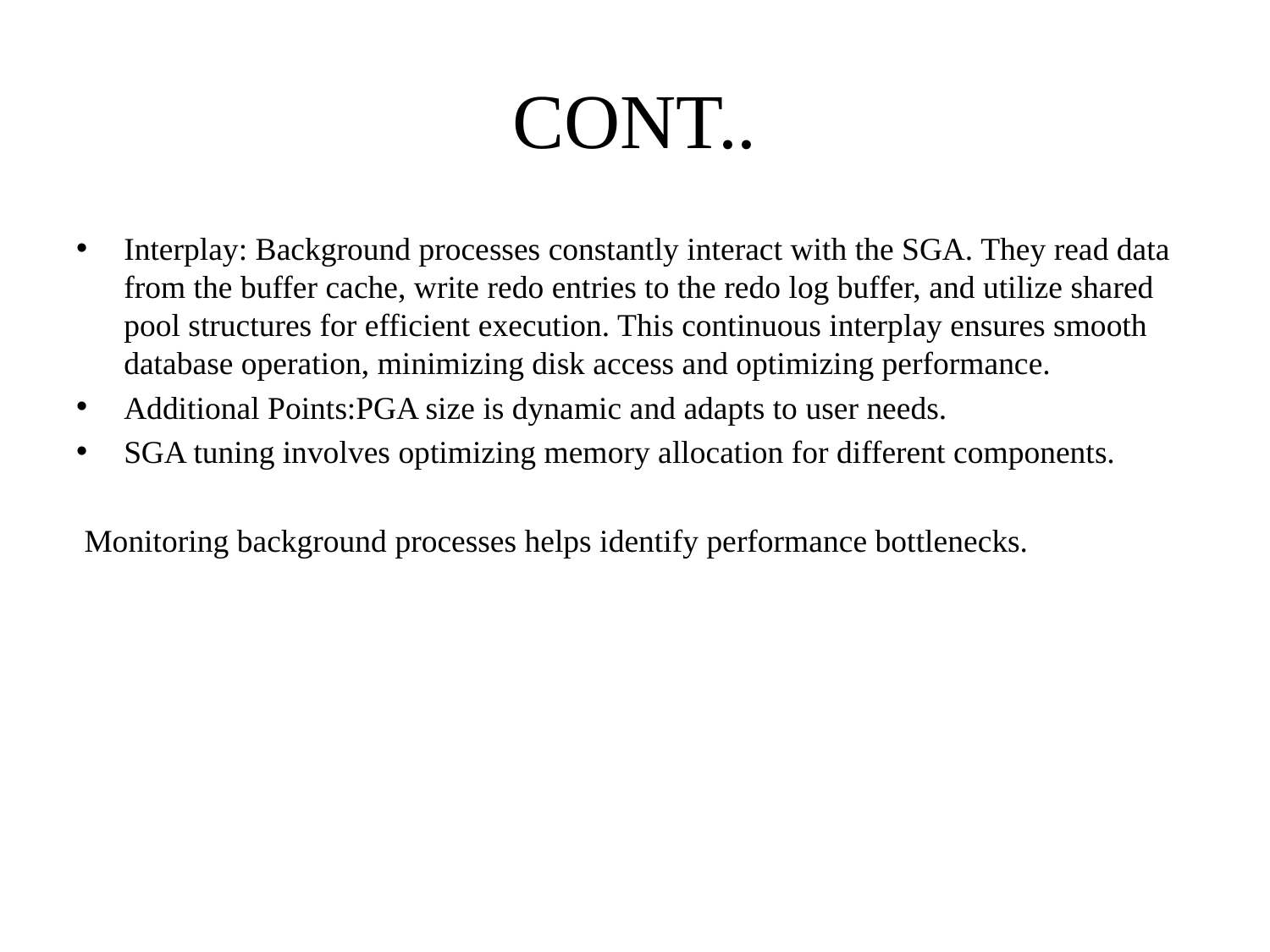

# CONT..
Interplay: Background processes constantly interact with the SGA. They read data from the buffer cache, write redo entries to the redo log buffer, and utilize shared pool structures for efficient execution. This continuous interplay ensures smooth database operation, minimizing disk access and optimizing performance.
Additional Points:PGA size is dynamic and adapts to user needs.
SGA tuning involves optimizing memory allocation for different components.

 Monitoring background processes helps identify performance bottlenecks.